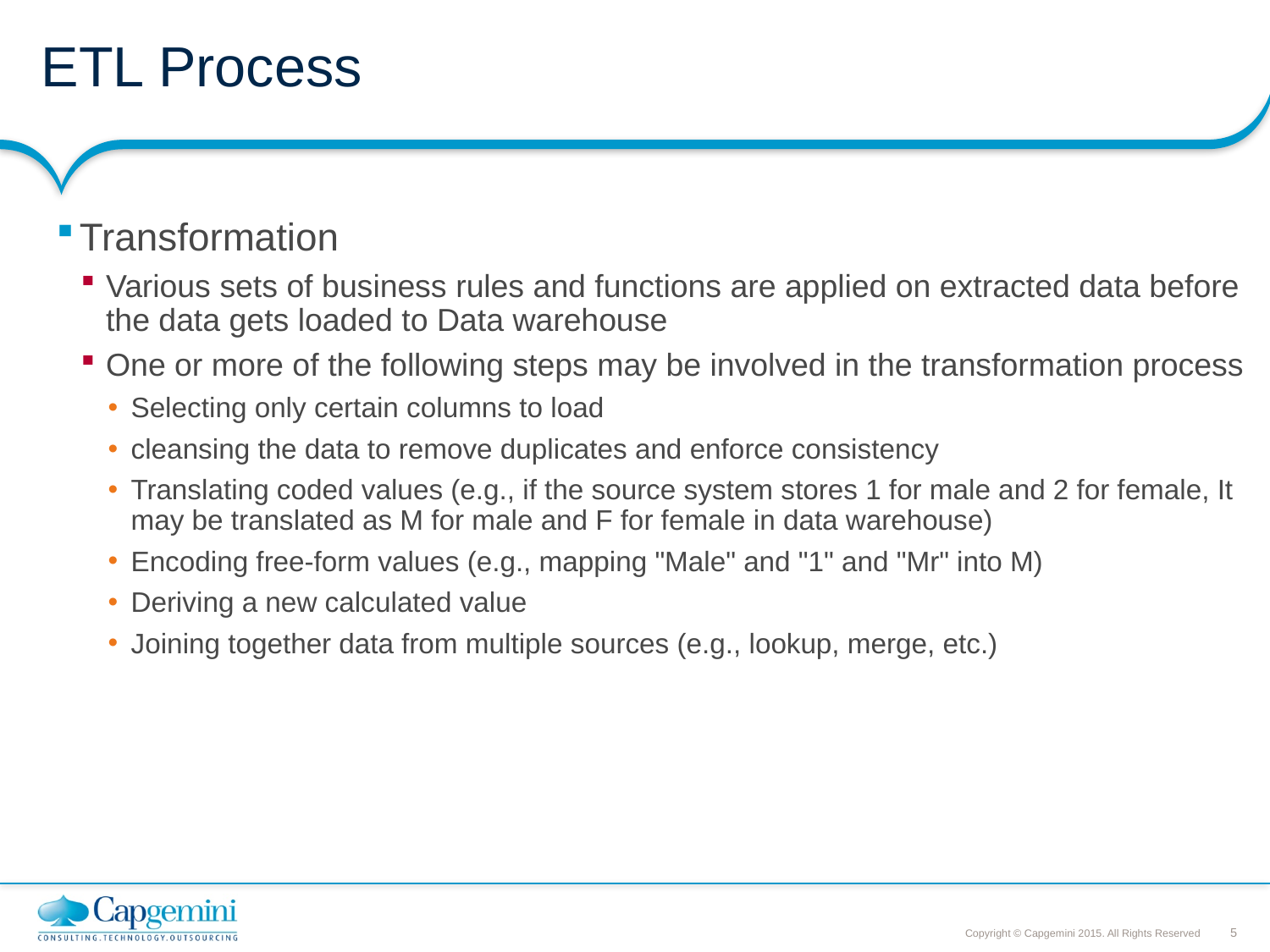

# ETL Process
Transformation
Various sets of business rules and functions are applied on extracted data before the data gets loaded to Data warehouse
One or more of the following steps may be involved in the transformation process
Selecting only certain columns to load
cleansing the data to remove duplicates and enforce consistency
Translating coded values (e.g., if the source system stores 1 for male and 2 for female, It may be translated as M for male and F for female in data warehouse)
Encoding free-form values (e.g., mapping "Male" and "1" and "Mr" into M)
Deriving a new calculated value
Joining together data from multiple sources (e.g., lookup, merge, etc.)